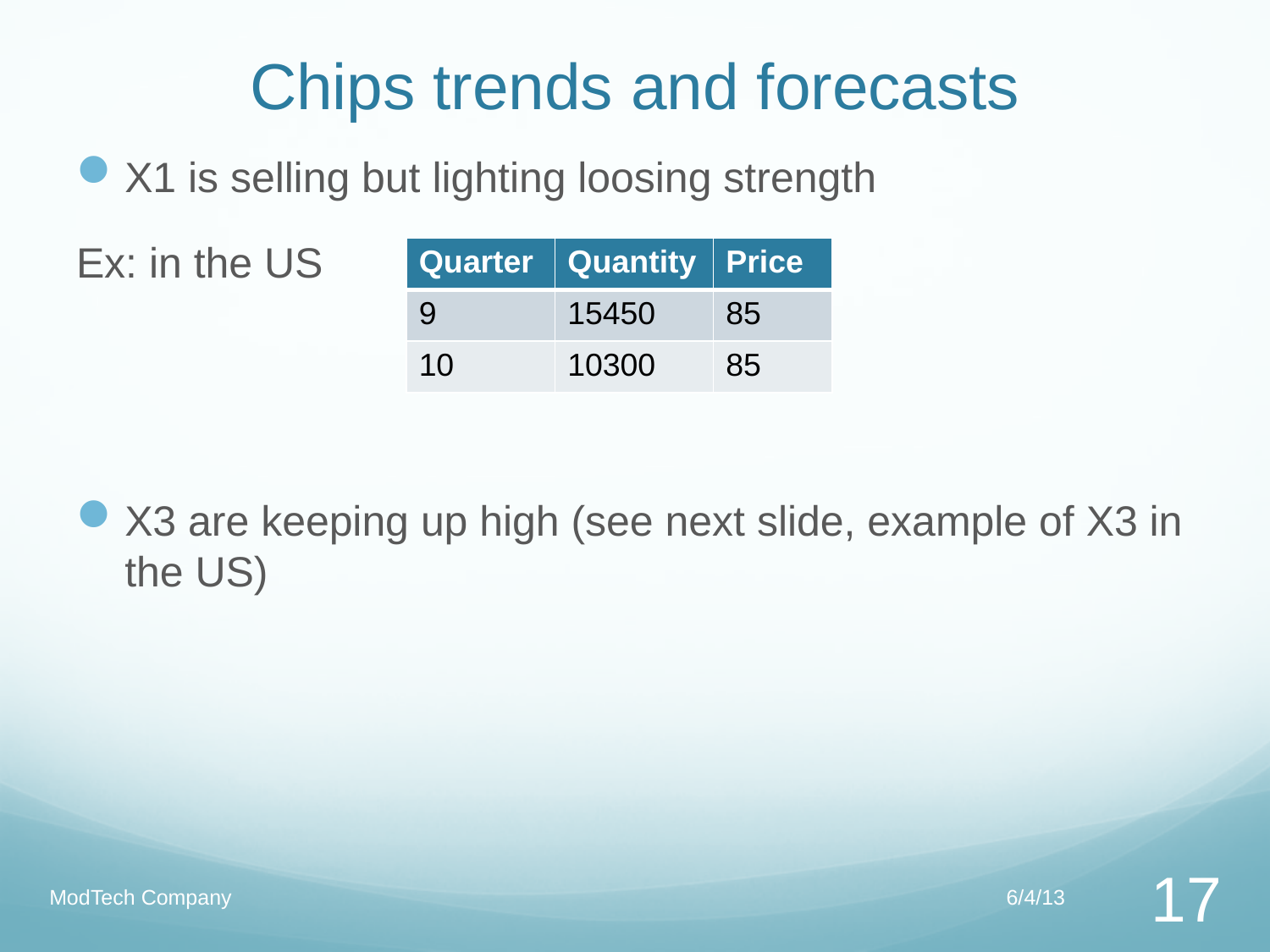

# Chips trends and forecasts
X1 is selling but lighting loosing strength
Ex: in the US

X3 are keeping up high (see next slide, example of X3 in the US)
| Quarter | Quantity | Price |
| --- | --- | --- |
| 9 | 15450 | 85 |
| 10 | 10300 | 85 |
ModTech Company
6/4/13
17